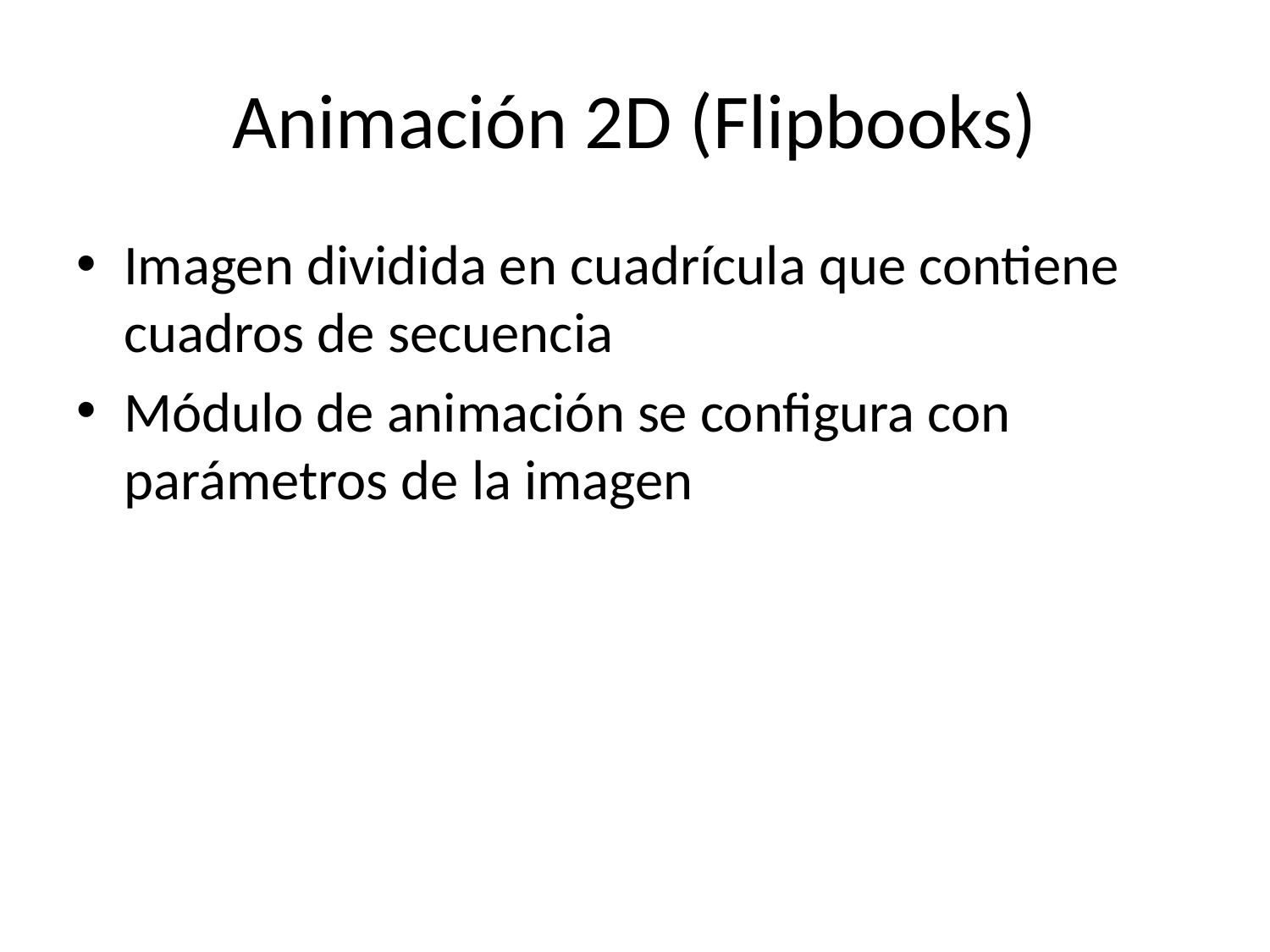

# Animación 2D (Flipbooks)
Imagen dividida en cuadrícula que contiene cuadros de secuencia
Módulo de animación se configura con parámetros de la imagen